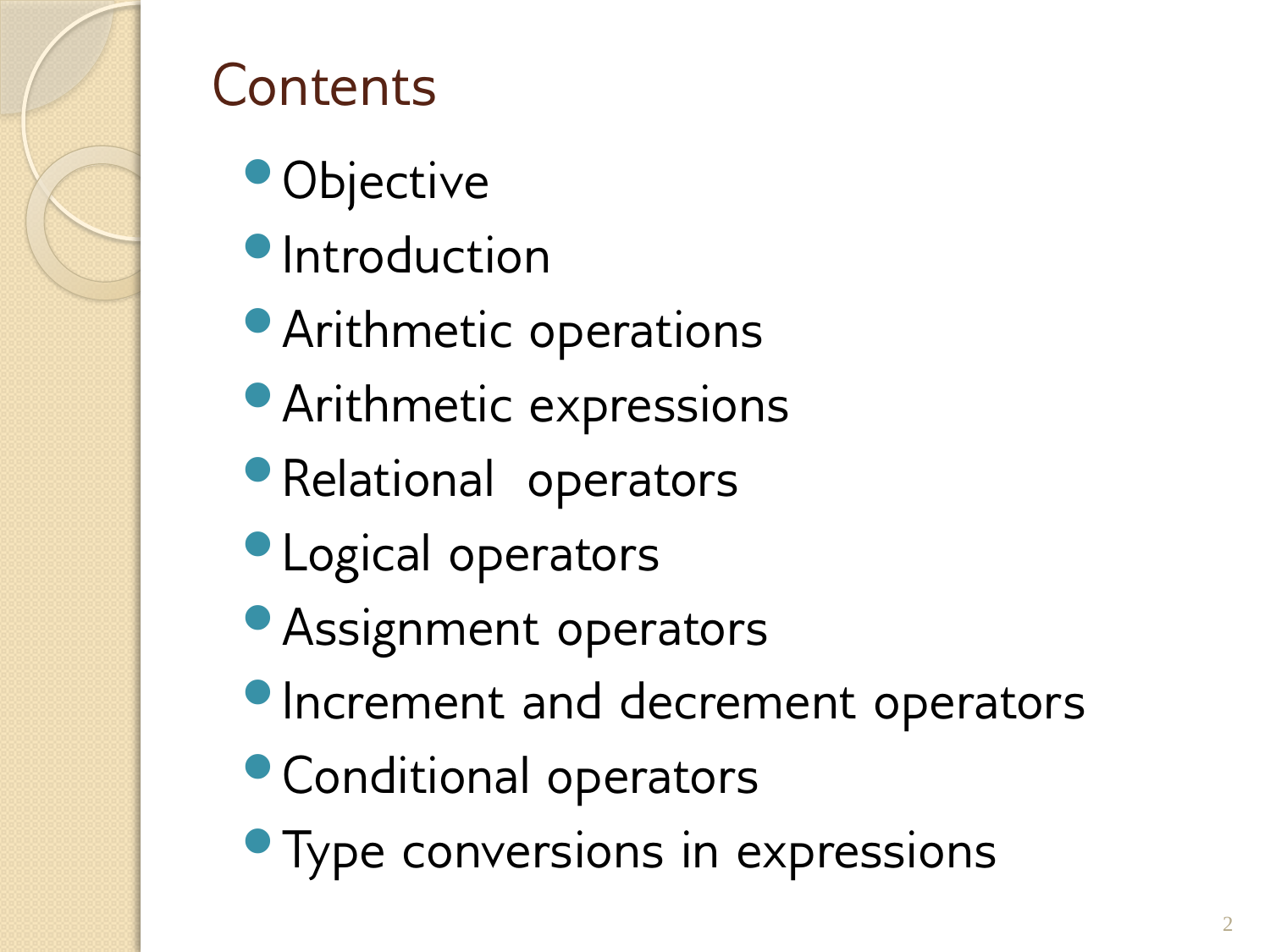

# Contents
Objective
Introduction
Arithmetic operations
Arithmetic expressions
Relational  operators
Logical operators
Assignment operators
Increment and decrement operators
Conditional operators
Type conversions in expressions

2